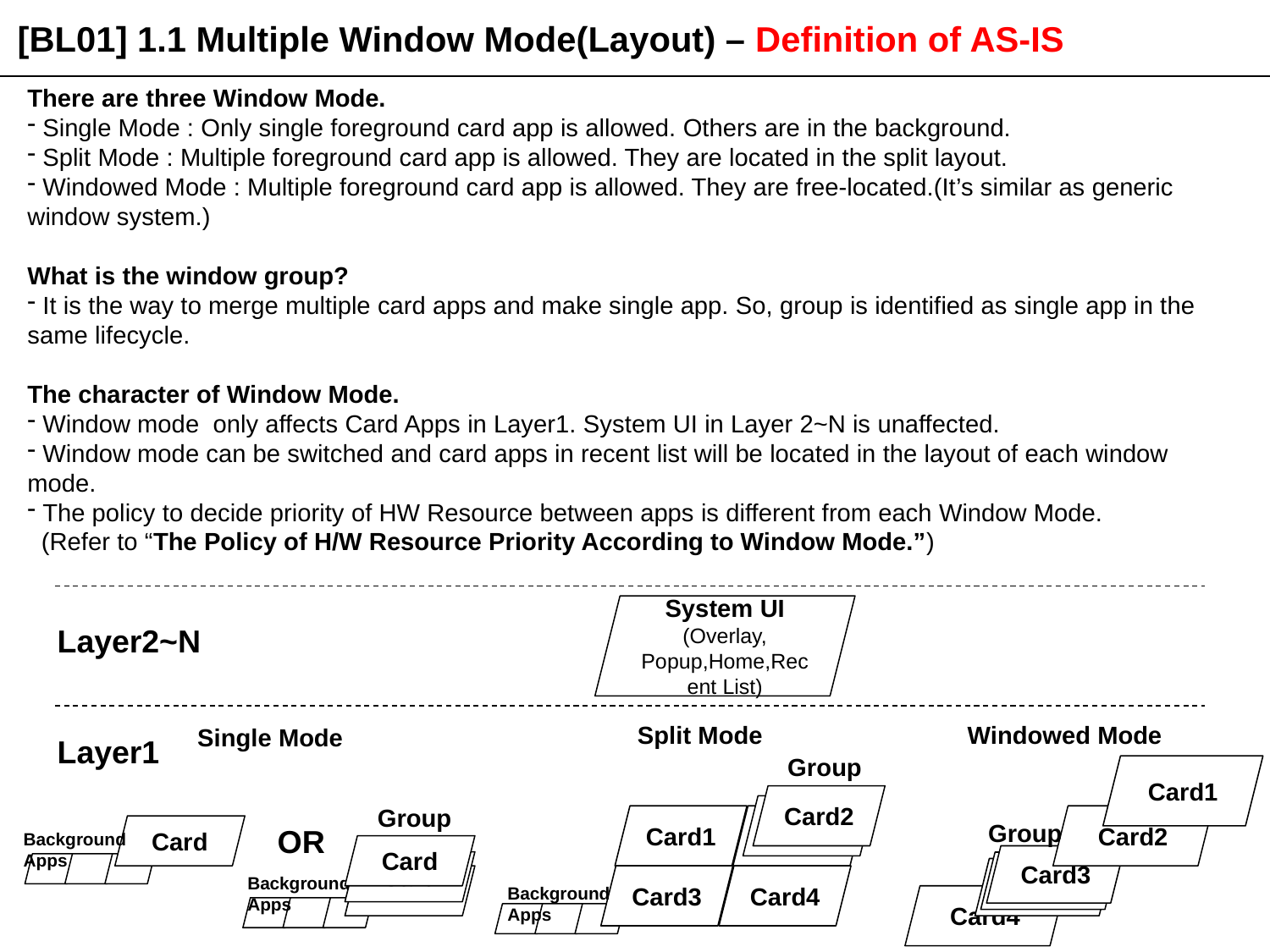

[BL01] 1.1 Multiple Window Mode(Layout) – Definition of AS-IS
There are three Window Mode.
 Single Mode : Only single foreground card app is allowed. Others are in the background.
 Split Mode : Multiple foreground card app is allowed. They are located in the split layout.
 Windowed Mode : Multiple foreground card app is allowed. They are free-located.(It’s similar as generic window system.)

What is the window group?
 It is the way to merge multiple card apps and make single app. So, group is identified as single app in the same lifecycle.

The character of Window Mode.
 Window mode  only affects Card Apps in Layer1. System UI in Layer 2~N is unaffected.
 Window mode can be switched and card apps in recent list will be located in the layout of each window mode.
 The policy to decide priority of HW Resource between apps is different from each Window Mode.
  (Refer to “The Policy of H/W Resource Priority According to Window Mode.”)
System UI
(Overlay, Popup,Home,Recent List)
Layer2~N
Split Mode
Windowed Mode
Single Mode
Layer1
Group
Card1
Card2
Group
Card2
Card1
Card2
Card2
Group
Card
OR
Background Apps
Card
Card3
Card2
Card2
Card

Background Apps
Card
Card3
Card4
Background Apps
Card4